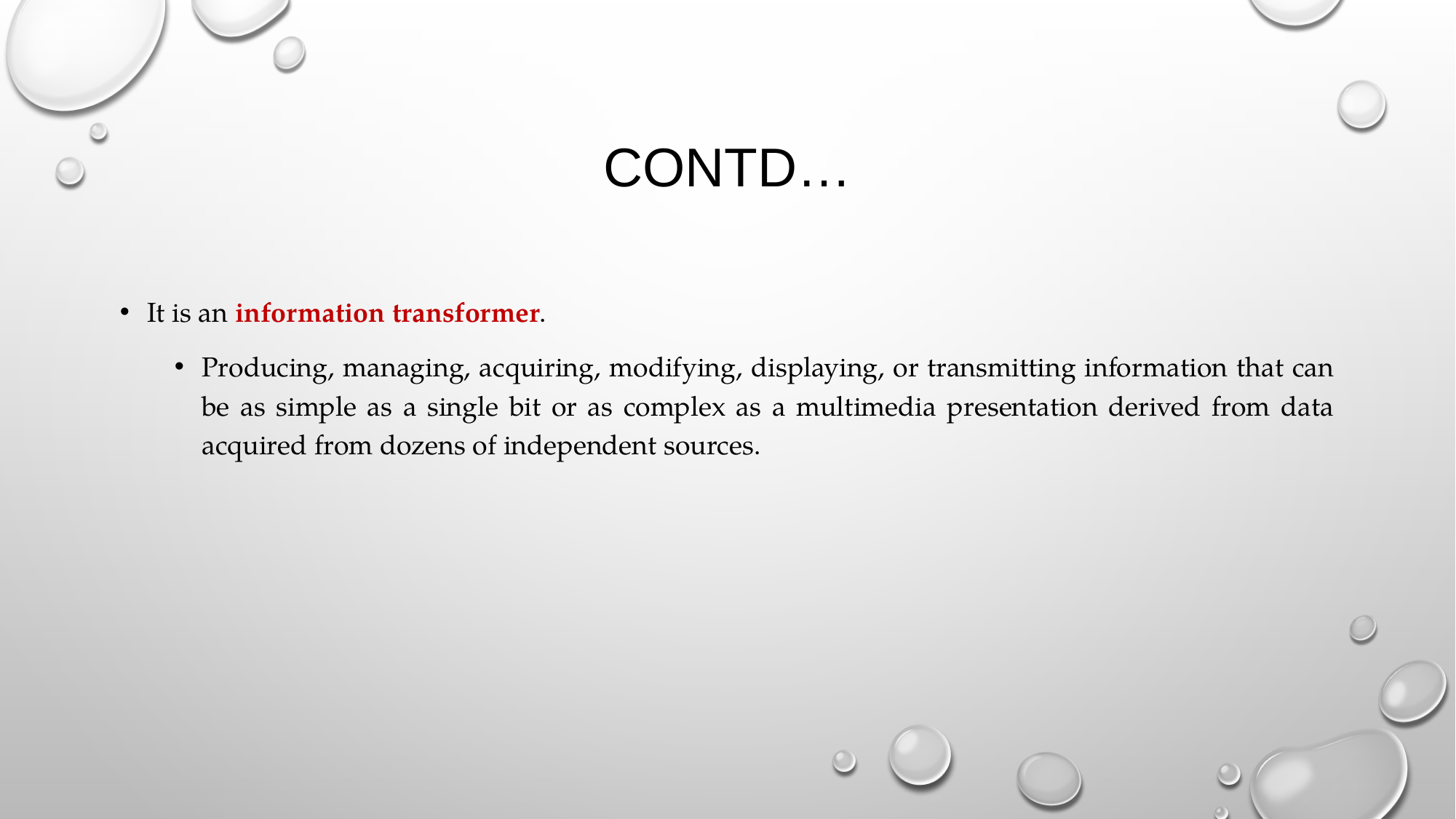

# Contd…
It is an information transformer.
Producing, managing, acquiring, modifying, displaying, or transmitting information that can be as simple as a single bit or as complex as a multimedia presentation derived from data acquired from dozens of independent sources.